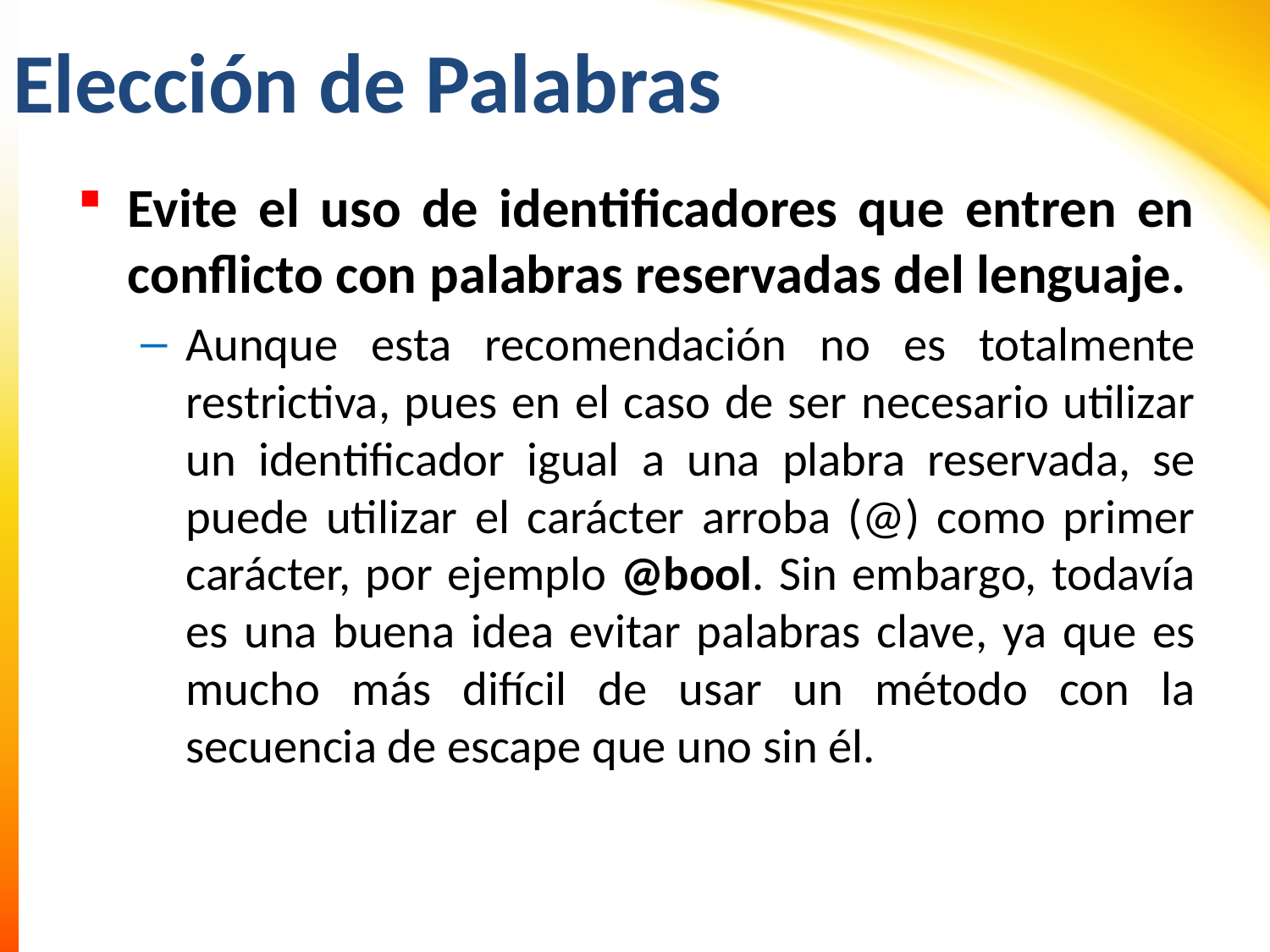

# Elección de Palabras
Evite el uso de identificadores que entren en conflicto con palabras reservadas del lenguaje.
Aunque esta recomendación no es totalmente restrictiva, pues en el caso de ser necesario utilizar un identificador igual a una plabra reservada, se puede utilizar el carácter arroba (@) como primer carácter, por ejemplo @bool. Sin embargo, todavía es una buena idea evitar palabras clave, ya que es mucho más difícil de usar un método con la secuencia de escape que uno sin él.